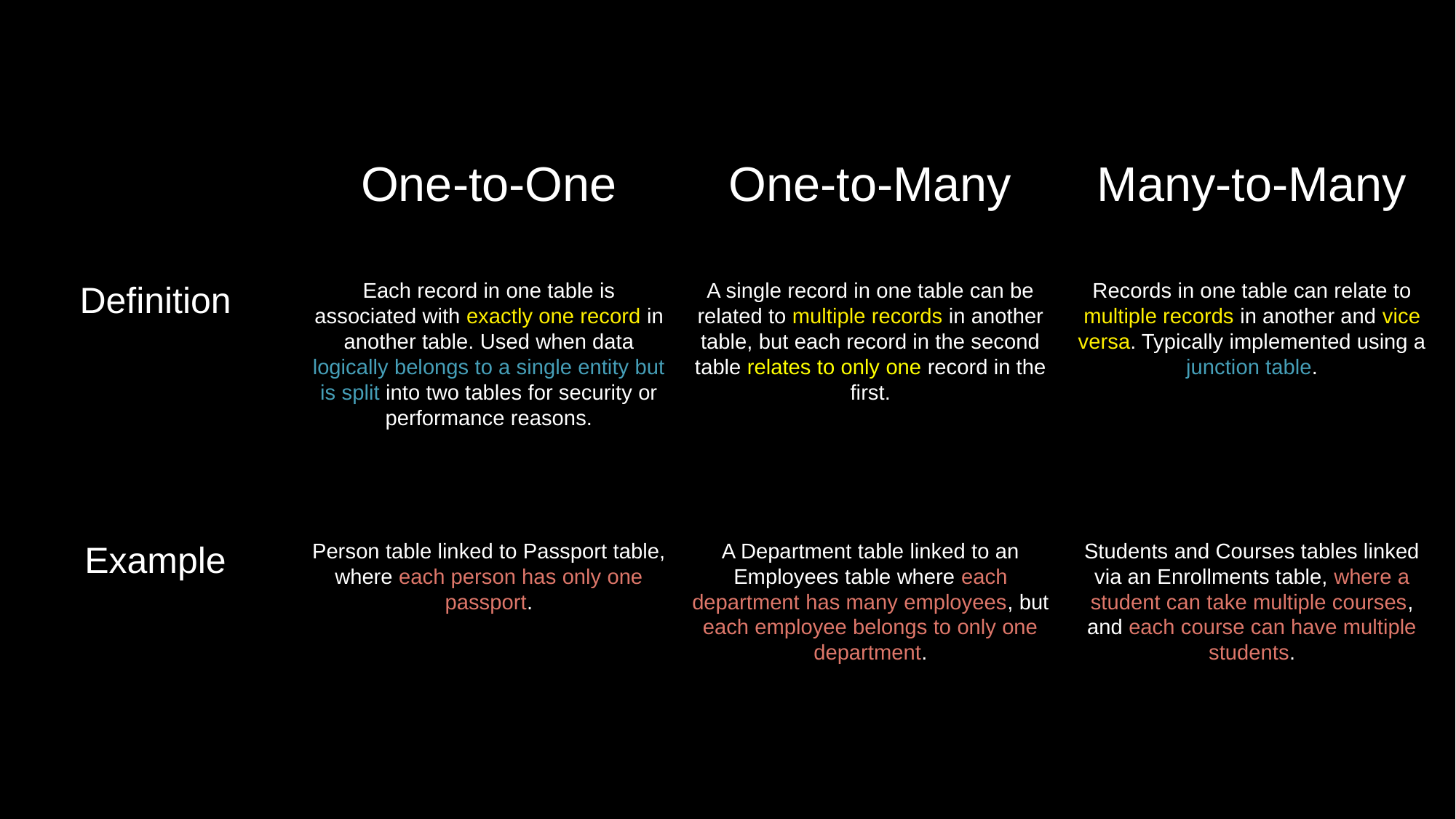

One-to-One
One-to-Many
Many-to-Many

Each record in one table is associated with exactly one record in another table. Used when data logically belongs to a single entity but is split into two tables for security or performance reasons.
A single record in one table can be related to multiple records in another table, but each record in the second table relates to only one record in the first.
Records in one table can relate to multiple records in another and vice versa. Typically implemented using a junction table.
Definition
Person table linked to Passport table, where each person has only one passport.
A Department table linked to an Employees table where each department has many employees, but each employee belongs to only one department.
Students and Courses tables linked via an Enrollments table, where a student can take multiple courses, and each course can have multiple students.
Example